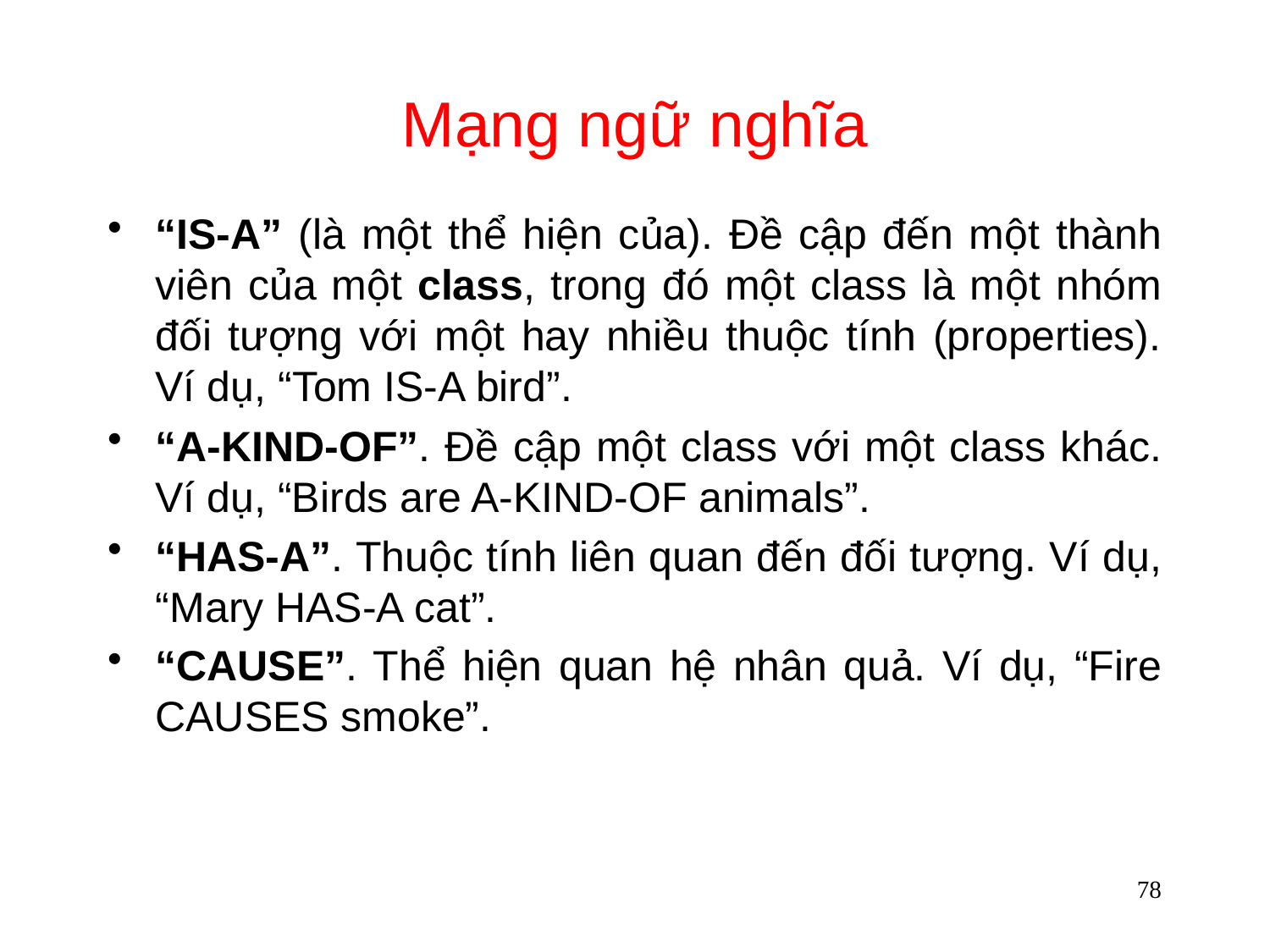

# Mạng ngữ nghĩa
“IS-A” (là một thể hiện của). Đề cập đến một thành viên của một class, trong đó một class là một nhóm đối tượng với một hay nhiều thuộc tính (properties). Ví dụ, “Tom IS-A bird”.
“A-KIND-OF”. Đề cập một class với một class khác. Ví dụ, “Birds are A-KIND-OF animals”.
“HAS-A”. Thuộc tính liên quan đến đối tượng. Ví dụ, “Mary HAS-A cat”.
“CAUSE”. Thể hiện quan hệ nhân quả. Ví dụ, “Fire CAUSES smoke”.
78